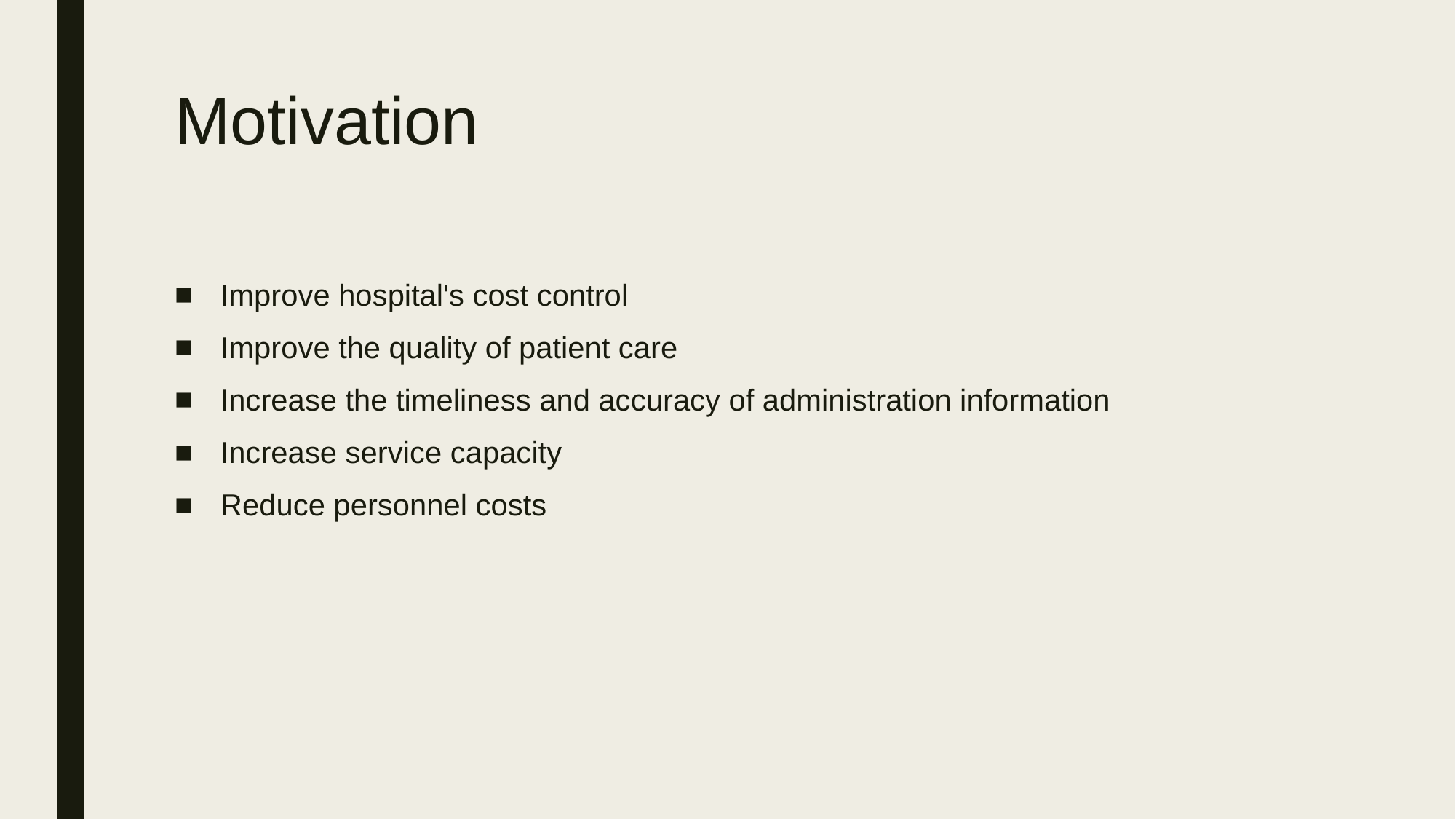

# Motivation
Improve hospital's cost control
Improve the quality of patient care
Increase the timeliness and accuracy of administration information
Increase service capacity
Reduce personnel costs